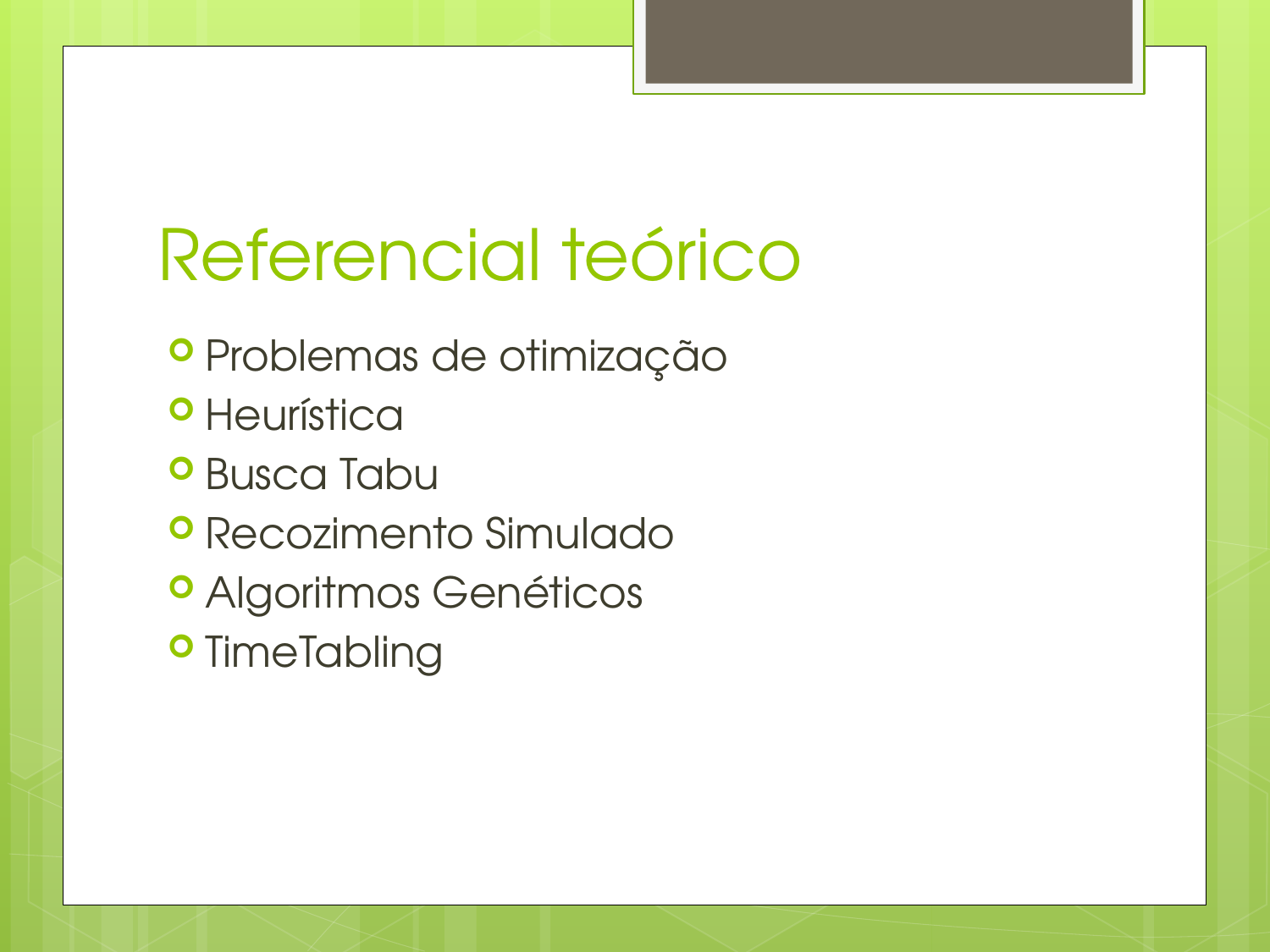

# Referencial teórico
Problemas de otimização
Heurística
Busca Tabu
Recozimento Simulado
Algoritmos Genéticos
TimeTabling